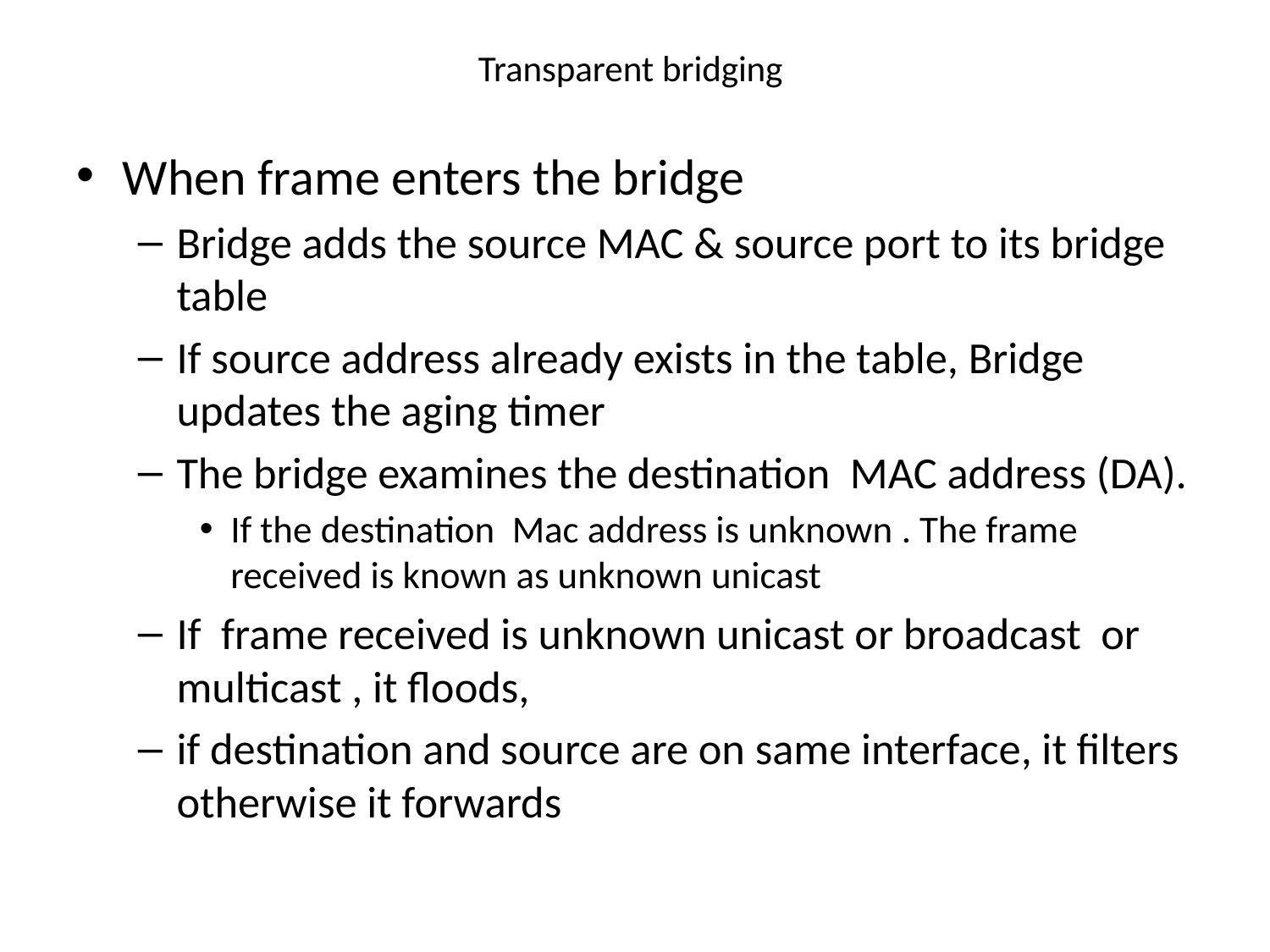

# Transparent bridging
When frame enters the bridge
Bridge adds the source MAC & source port to its bridge table
If source address already exists in the table, Bridge updates the aging timer
The bridge examines the destination  MAC address (DA).
If the destination  Mac address is unknown . The frame received is known as unknown unicast
If  frame received is unknown unicast or broadcast  or multicast , it floods,
if destination and source are on same interface, it filters otherwise it forwards